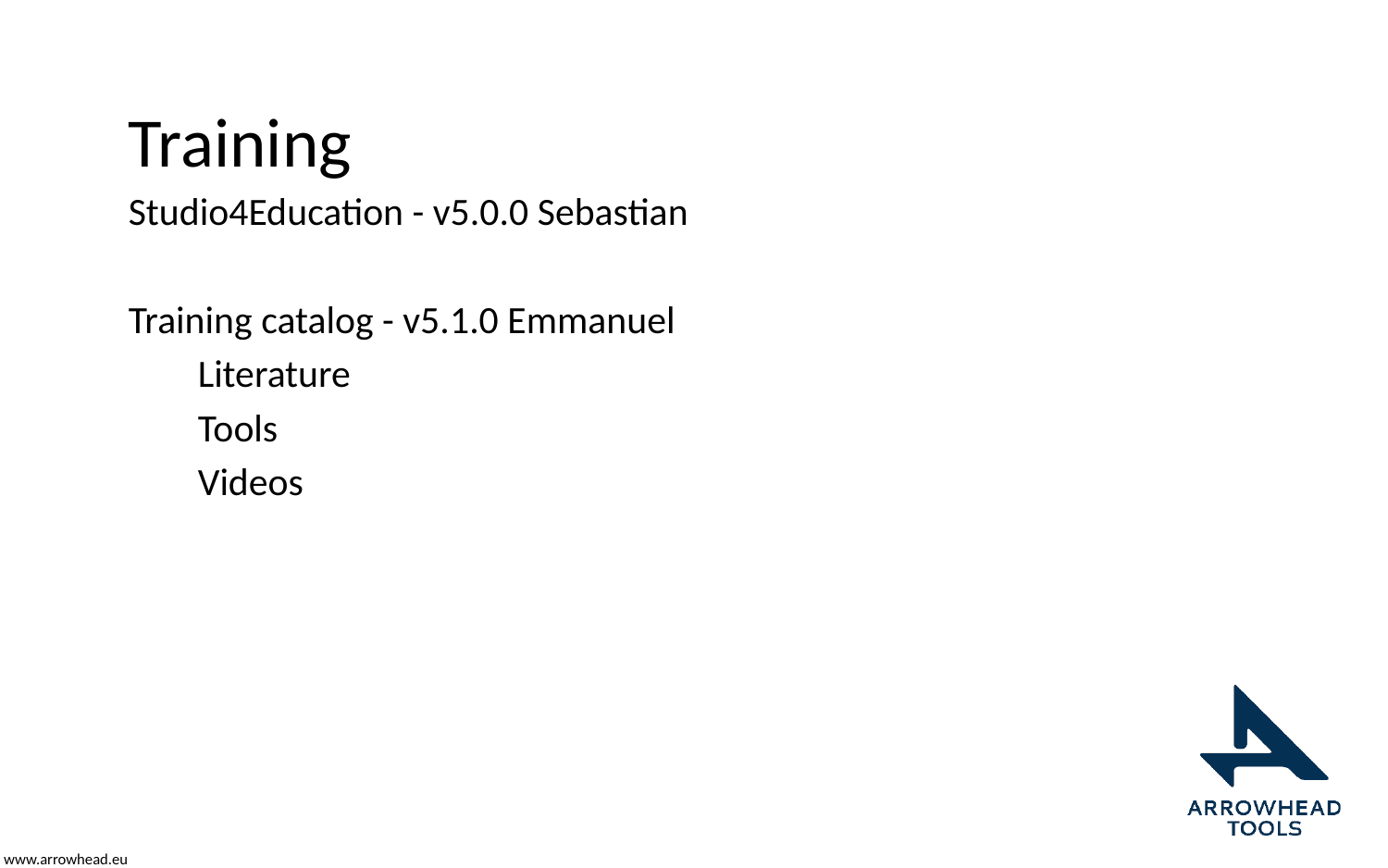

# Training
Studio4Education - v5.0.0 Sebastian

Training catalog - v5.1.0 Emmanuel
Literature
Tools
Videos